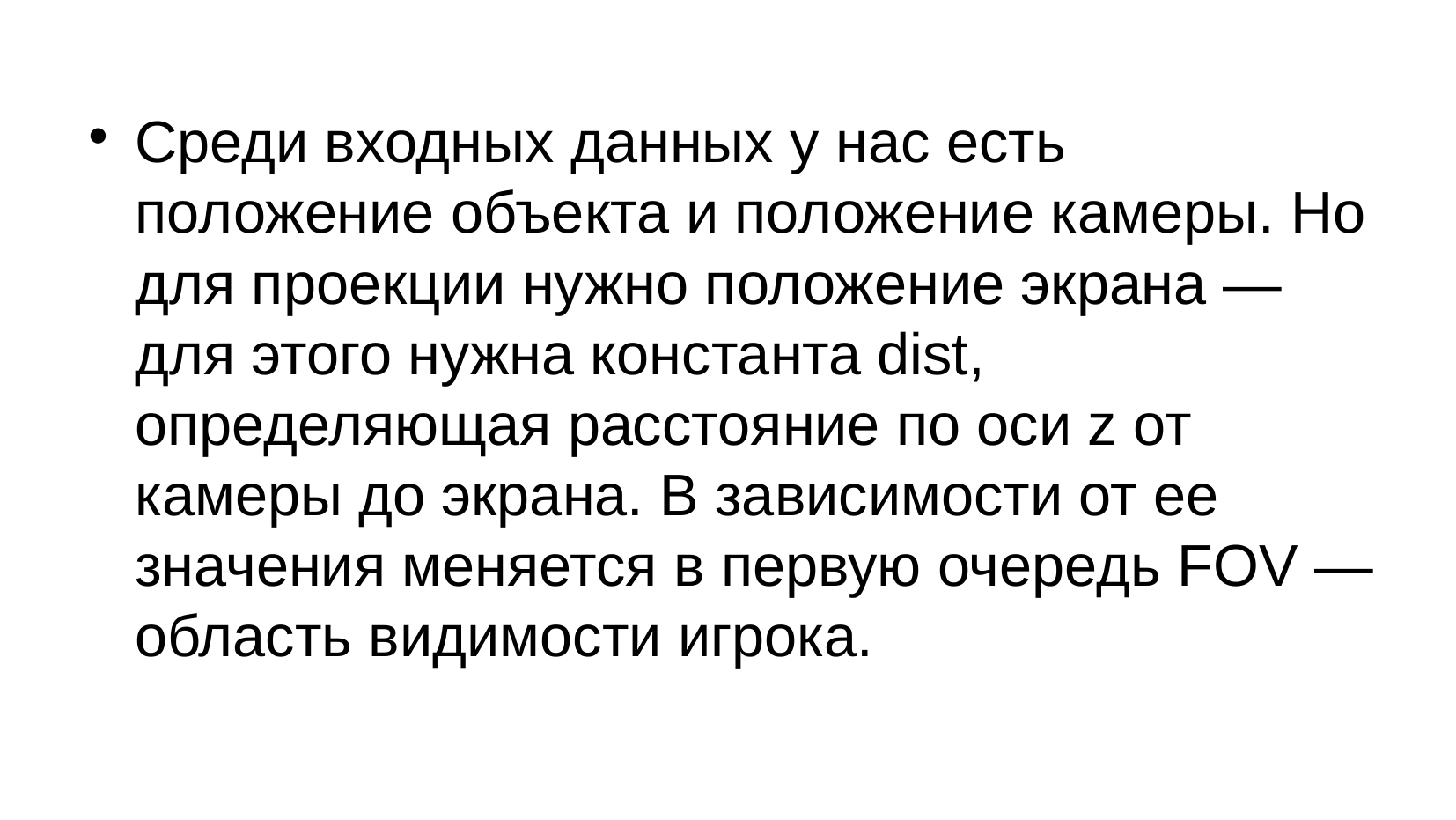

# Среди входных данных у нас есть положение объекта и положение камеры. Но для проекции нужно положение экрана — для этого нужна константа dist, определяющая расстояние по оси z от камеры до экрана. В зависимости от ее значения меняется в первую очередь FOV — область видимости игрока.